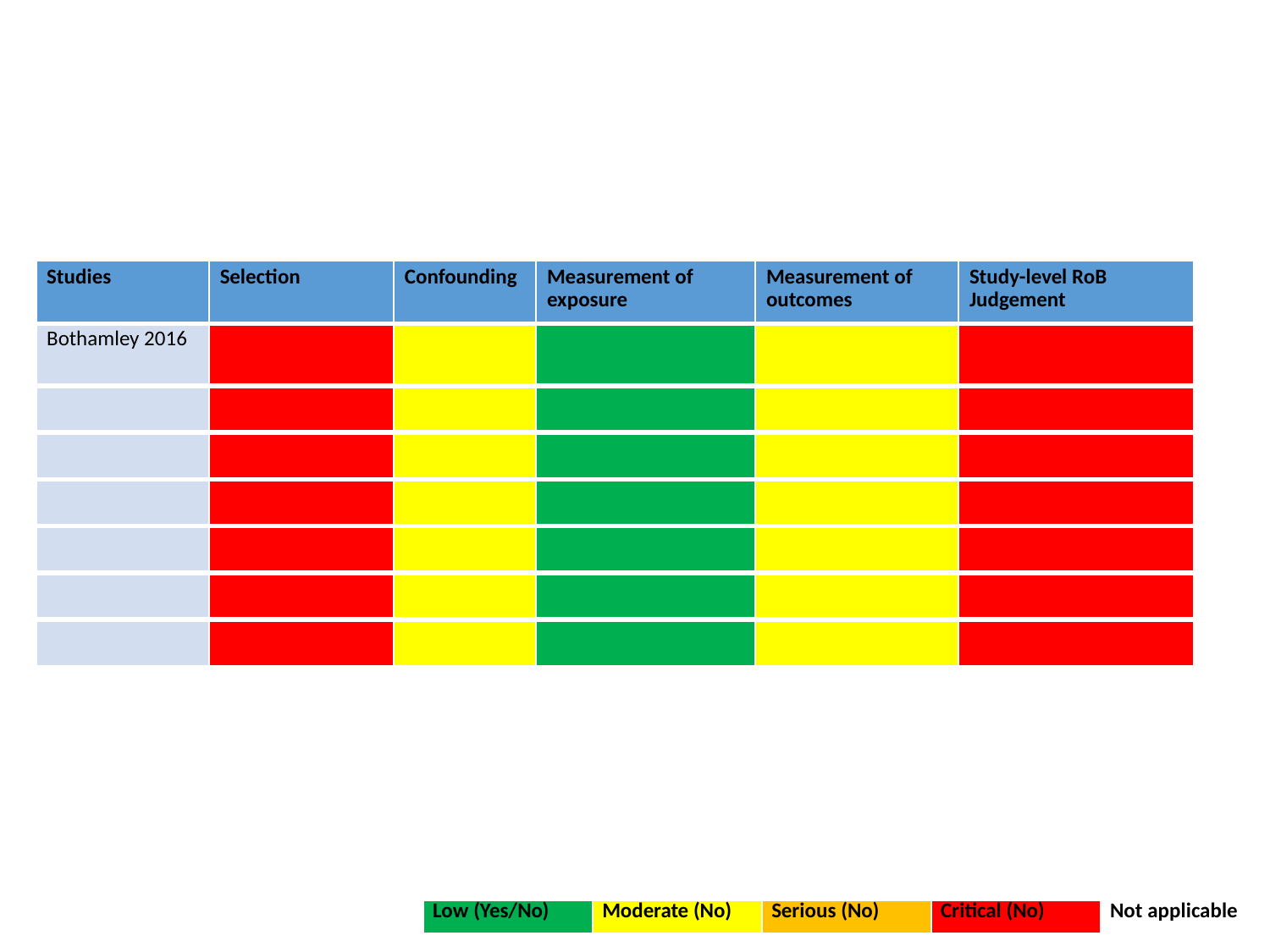

#
| Studies | Selection | Confounding | Measurement of exposure | Measurement of outcomes | Study-level RoB Judgement |
| --- | --- | --- | --- | --- | --- |
| Bothamley 2016 |  |  |  |  |  |
|  |  |  |  |  |  |
|  |  |  |  |  |  |
|  |  |  |  |  |  |
|  |  |  |  |  |  |
|  |  |  |  |  |  |
|  |  |  |  |  |  |
| Low (Yes/No) | Moderate (No) | Serious (No) | Critical (No) | Not applicable |
| --- | --- | --- | --- | --- |